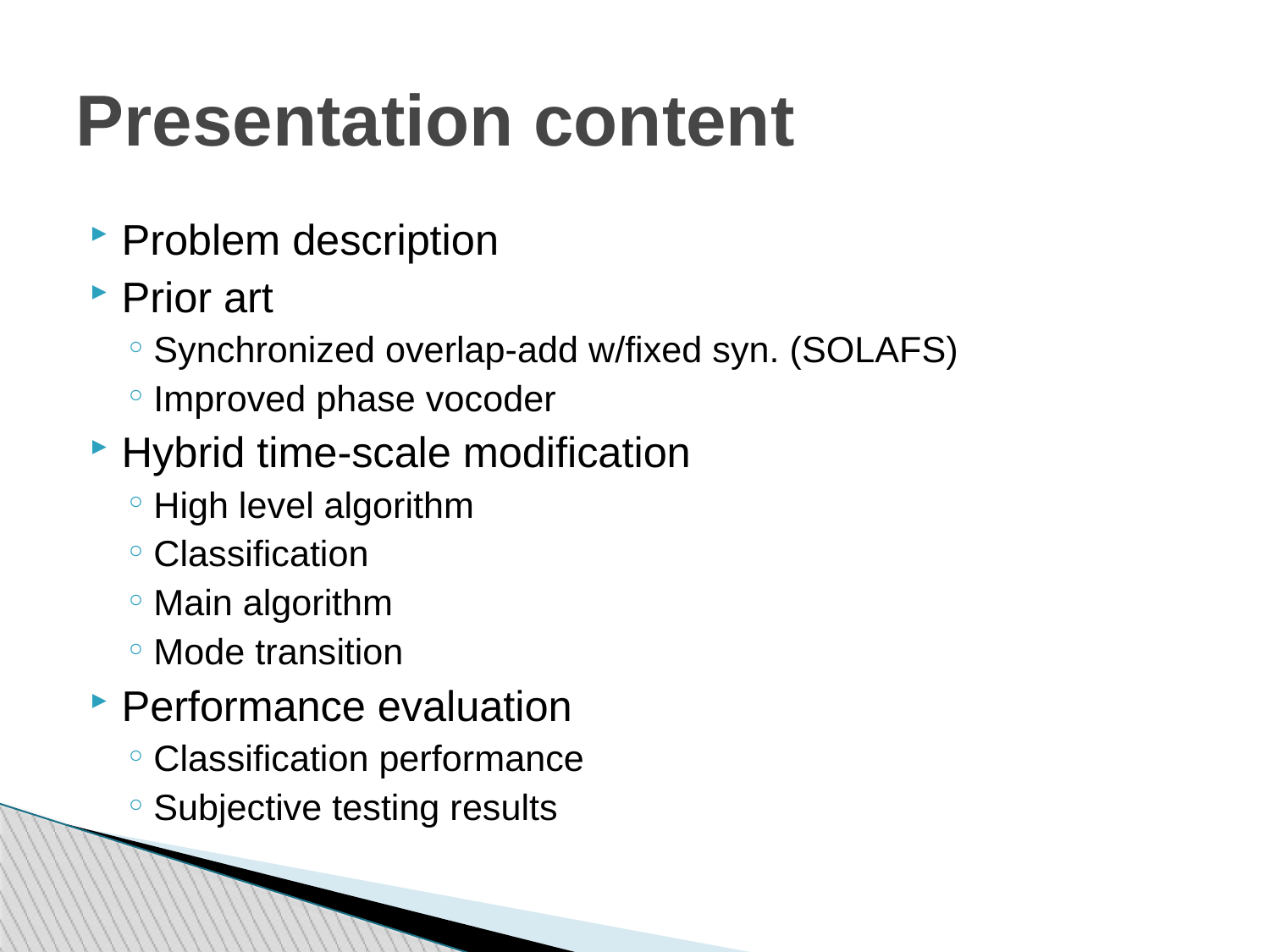

Presentation content
Problem description
Prior art
Synchronized overlap-add w/fixed syn. (SOLAFS)
Improved phase vocoder
Hybrid time-scale modification
High level algorithm
Classification
Main algorithm
Mode transition
Performance evaluation
Classification performance
Subjective testing results